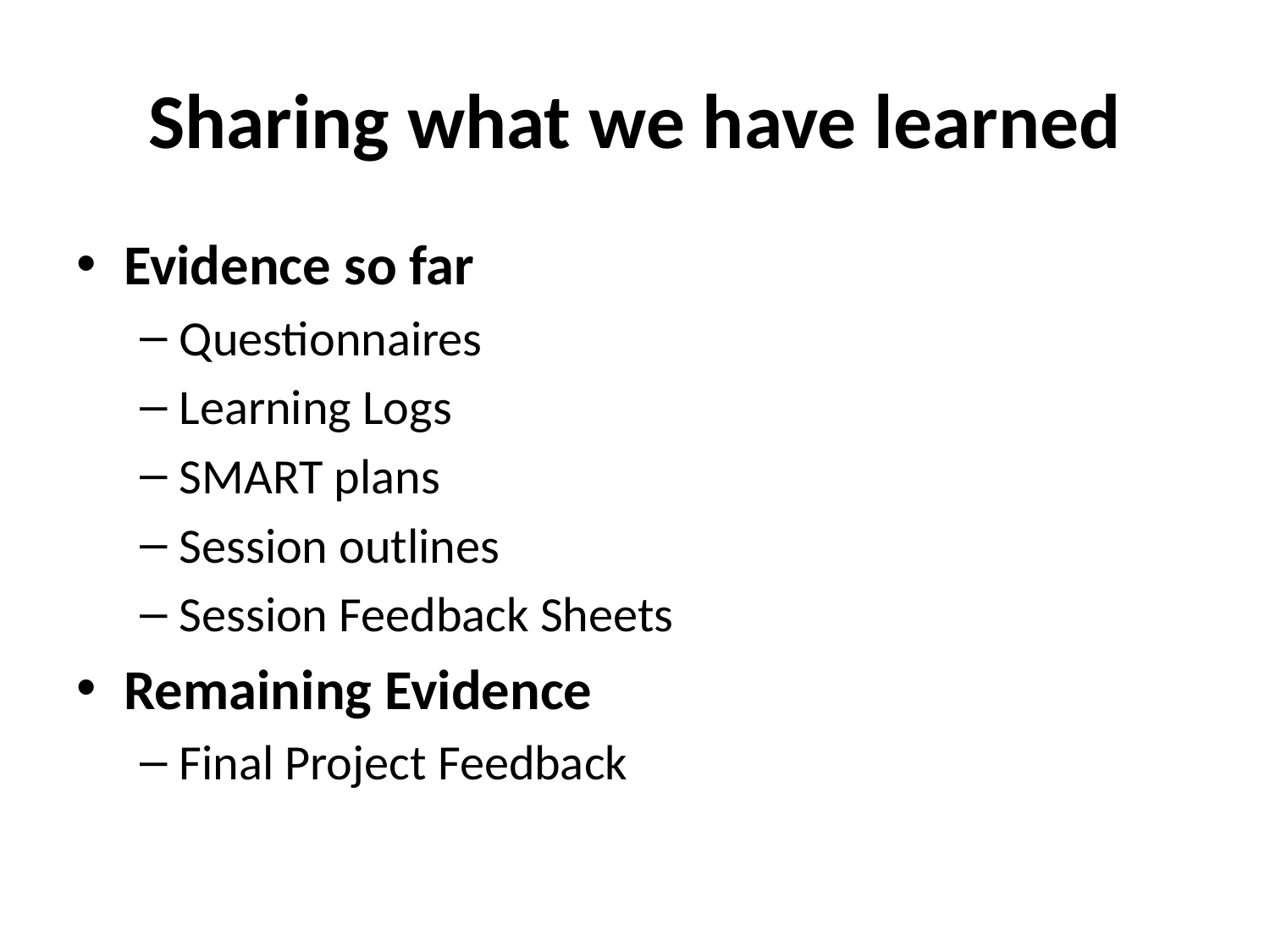

# Sharing what we have learned
Evidence so far
Questionnaires
Learning Logs
SMART plans
Session outlines
Session Feedback Sheets
Remaining Evidence
Final Project Feedback